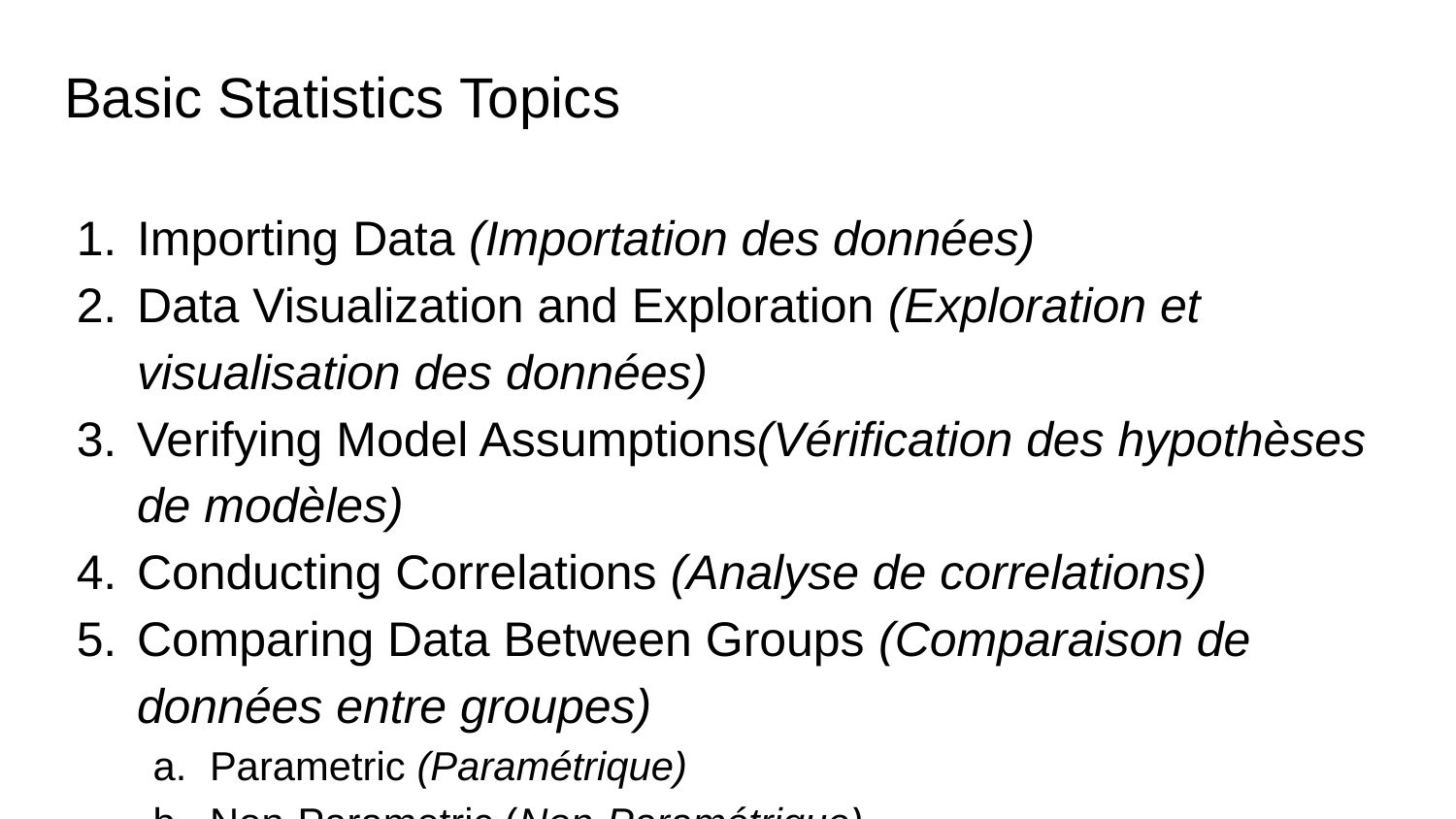

# Basic Statistics Topics
Importing Data (Importation des données)
Data Visualization and Exploration (Exploration et visualisation des données)
Verifying Model Assumptions(Vérification des hypothèses de modèles)
Conducting Correlations (Analyse de correlations)
Comparing Data Between Groups (Comparaison de données entre groupes)
Parametric (Paramétrique)
Non-Parametric (Non-Paramétrique)